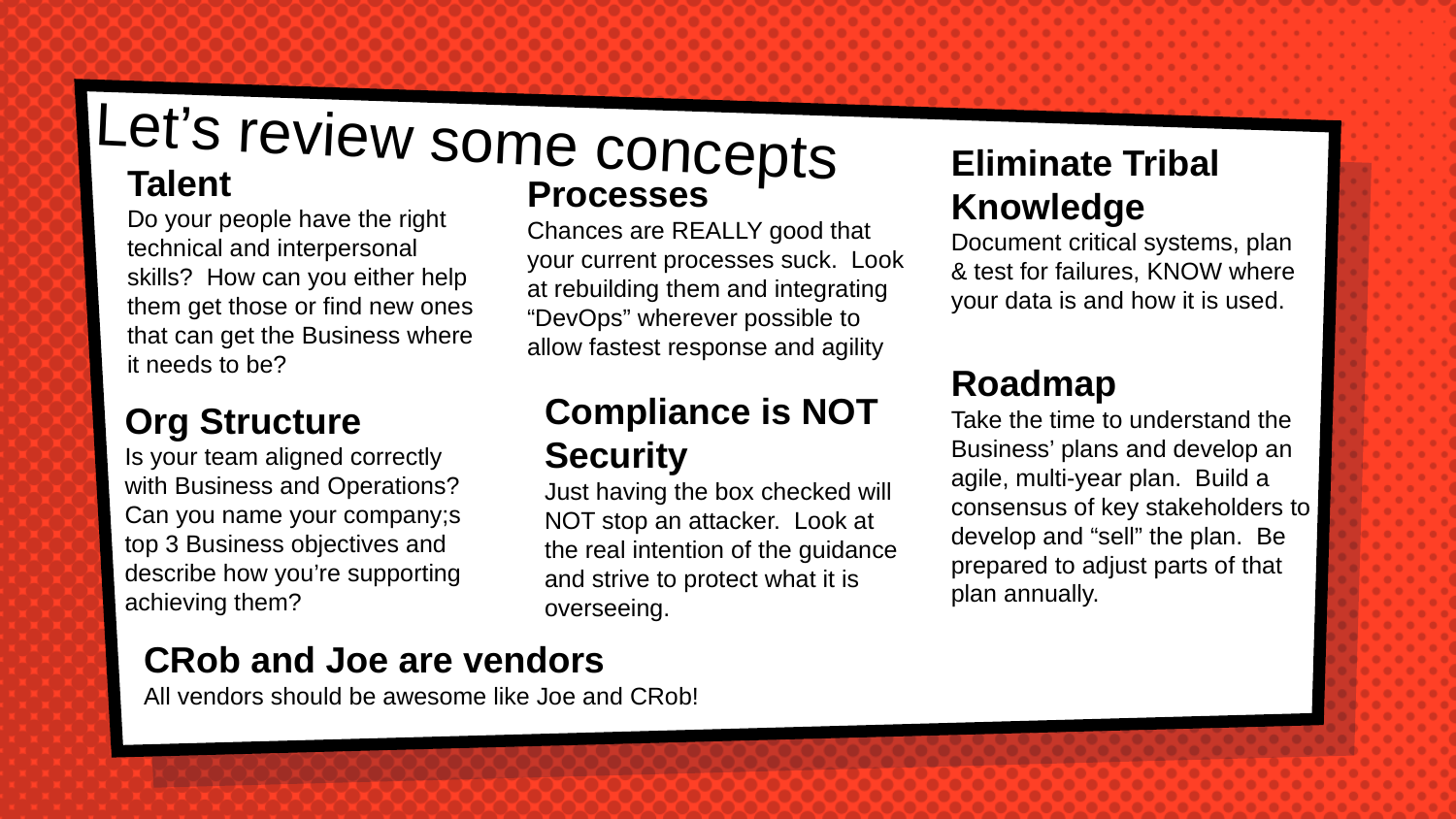

# Let’s review some concepts
Eliminate Tribal Knowledge
Document critical systems, plan & test for failures, KNOW where your data is and how it is used.
Talent
Do your people have the right technical and interpersonal skills?  How can you either help them get those or find new ones that can get the Business where it needs to be?
Processes
Chances are REALLY good that your current processes suck.  Look at rebuilding them and integrating “DevOps” wherever possible to allow fastest response and agility
Roadmap
Take the time to understand the Business’ plans and develop an agile, multi-year plan.  Build a consensus of key stakeholders to develop and “sell” the plan.  Be prepared to adjust parts of that plan annually.

Compliance is NOT Security
Just having the box checked will NOT stop an attacker.  Look at the real intention of the guidance and strive to protect what it is overseeing.
Org Structure
Is your team aligned correctly with Business and Operations?  Can you name your company;s top 3 Business objectives and describe how you’re supporting achieving them?

CRob and Joe are vendors
All vendors should be awesome like Joe and CRob!